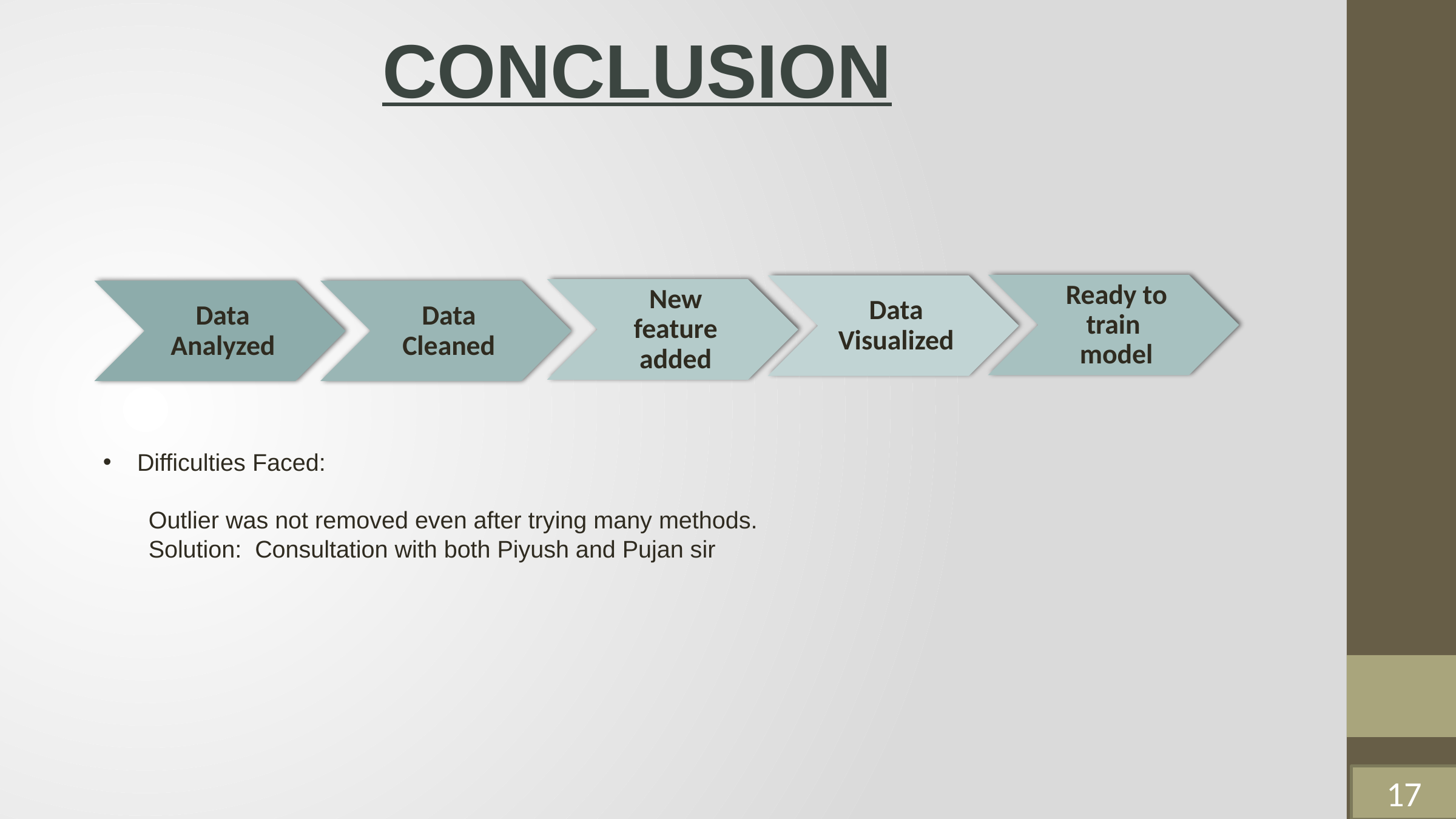

Data Analyzed
Data Cleaned
Ready to train  model
New feature added
Data Visualized
CONCLUSION
Difficulties Faced:

Outlier was not removed even after trying many methods.
Solution:  Consultation with both Piyush and Pujan sir
17